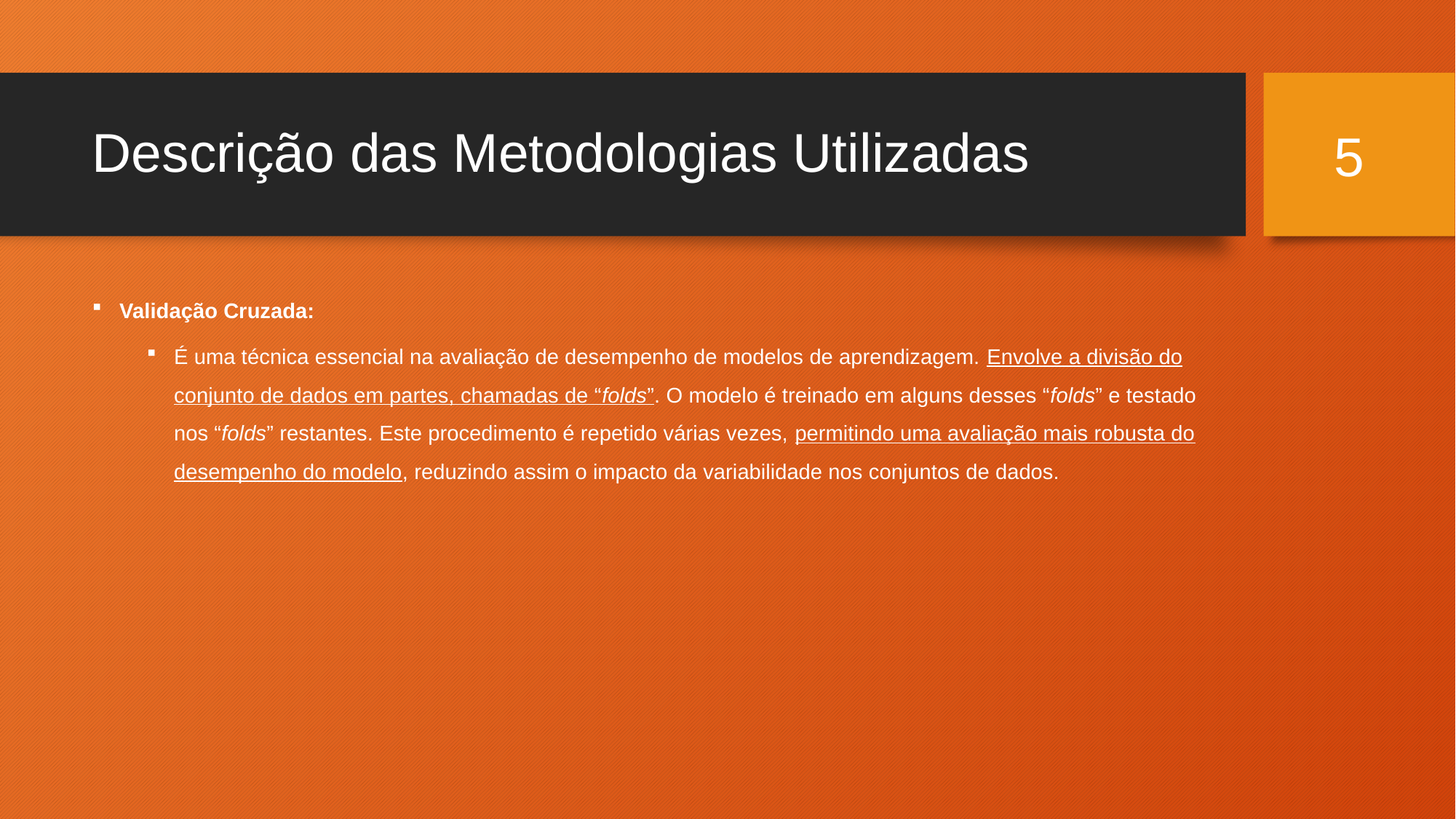

5
# Descrição das Metodologias Utilizadas
Validação Cruzada:
É uma técnica essencial na avaliação de desempenho de modelos de aprendizagem. Envolve a divisão do conjunto de dados em partes, chamadas de “folds”. O modelo é treinado em alguns desses “folds” e testado nos “folds” restantes. Este procedimento é repetido várias vezes, permitindo uma avaliação mais robusta do desempenho do modelo, reduzindo assim o impacto da variabilidade nos conjuntos de dados.